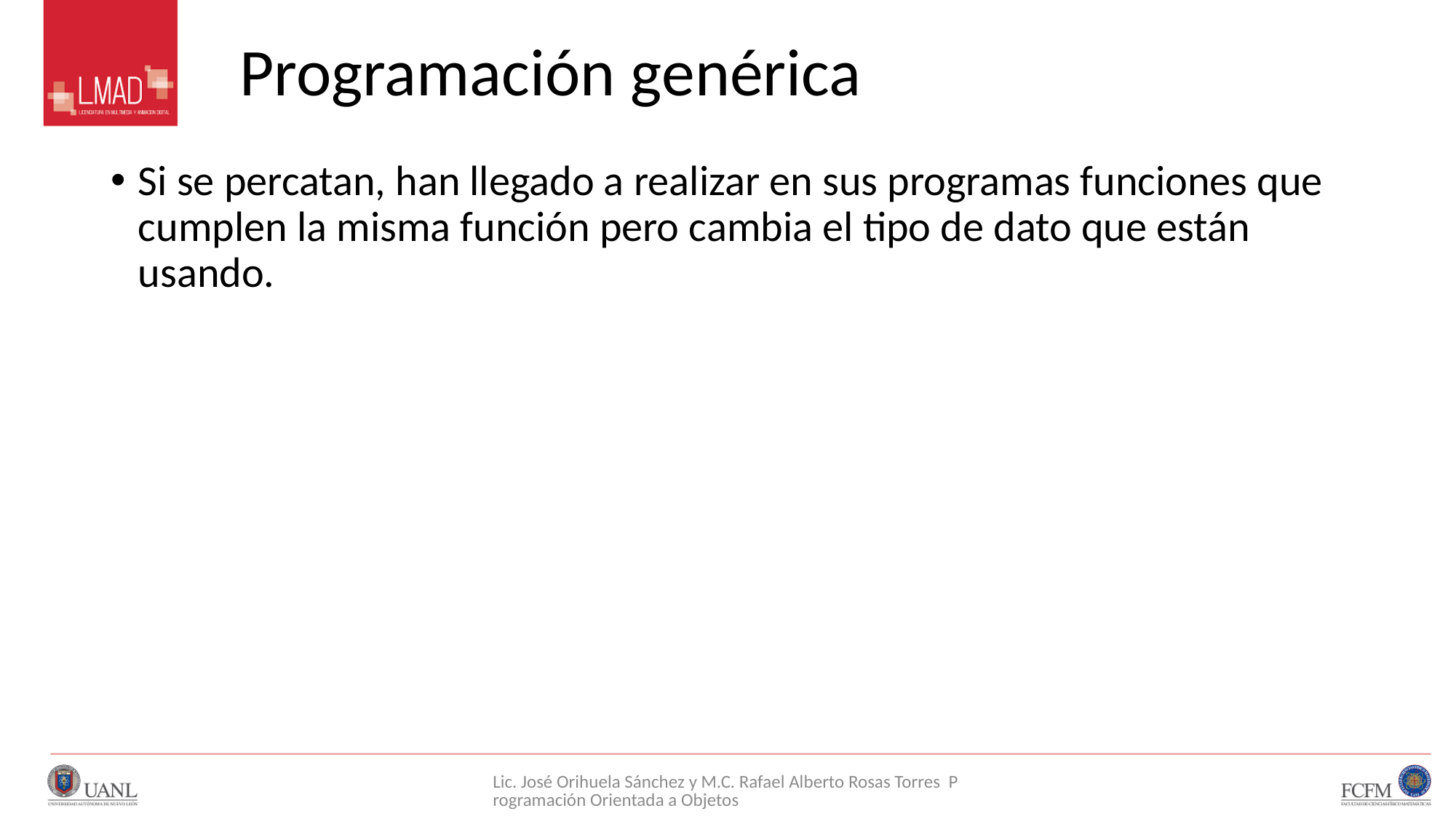

# Programación genérica
Si se percatan, han llegado a realizar en sus programas funciones que cumplen la misma función pero cambia el tipo de dato que están usando.
Lic. José Orihuela Sánchez y M.C. Rafael Alberto Rosas Torres  Programación Orientada a Objetos